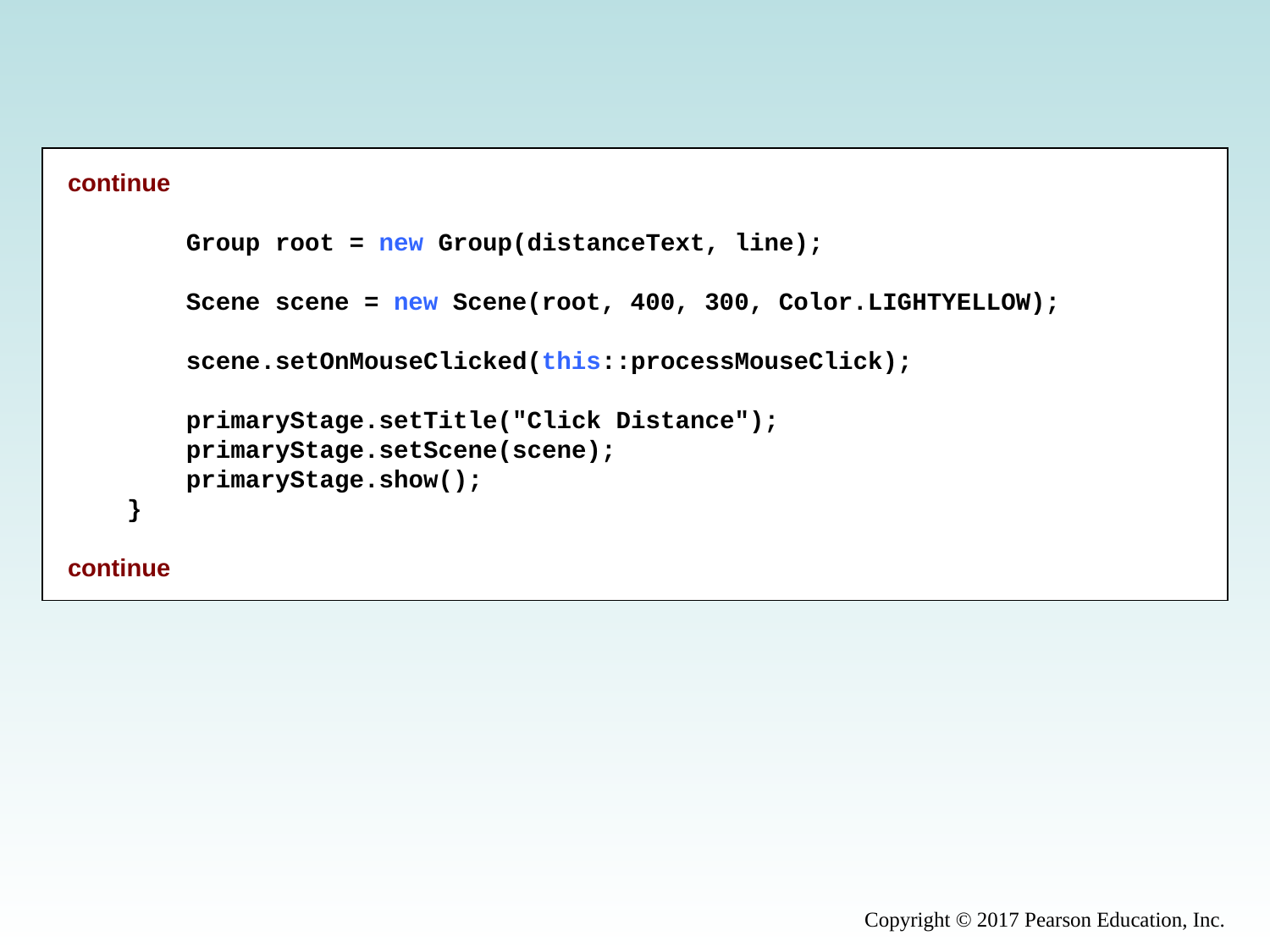

continue

        Group root = new Group(distanceText, line);

        Scene scene = new Scene(root, 400, 300, Color.LIGHTYELLOW);

        scene.setOnMouseClicked(this::processMouseClick);

        primaryStage.setTitle("Click Distance");
        primaryStage.setScene(scene);
        primaryStage.show();
    }

continue
Copyright © 2017 Pearson Education, Inc.